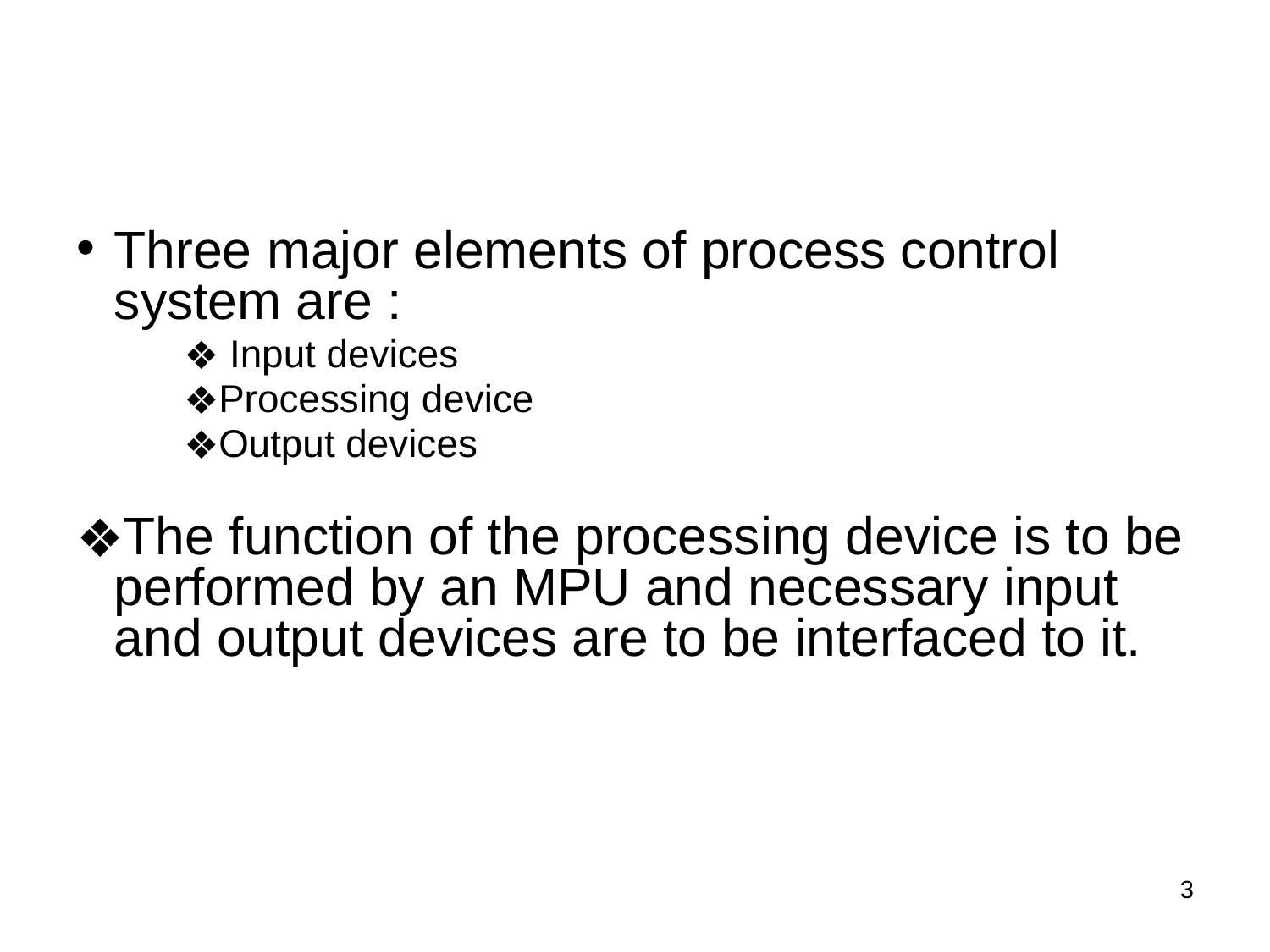

Three major elements of process control system are :
 Input devices
Processing device
Output devices

The function of the processing device is to be performed by an MPU and necessary input and output devices are to be interfaced to it.

3